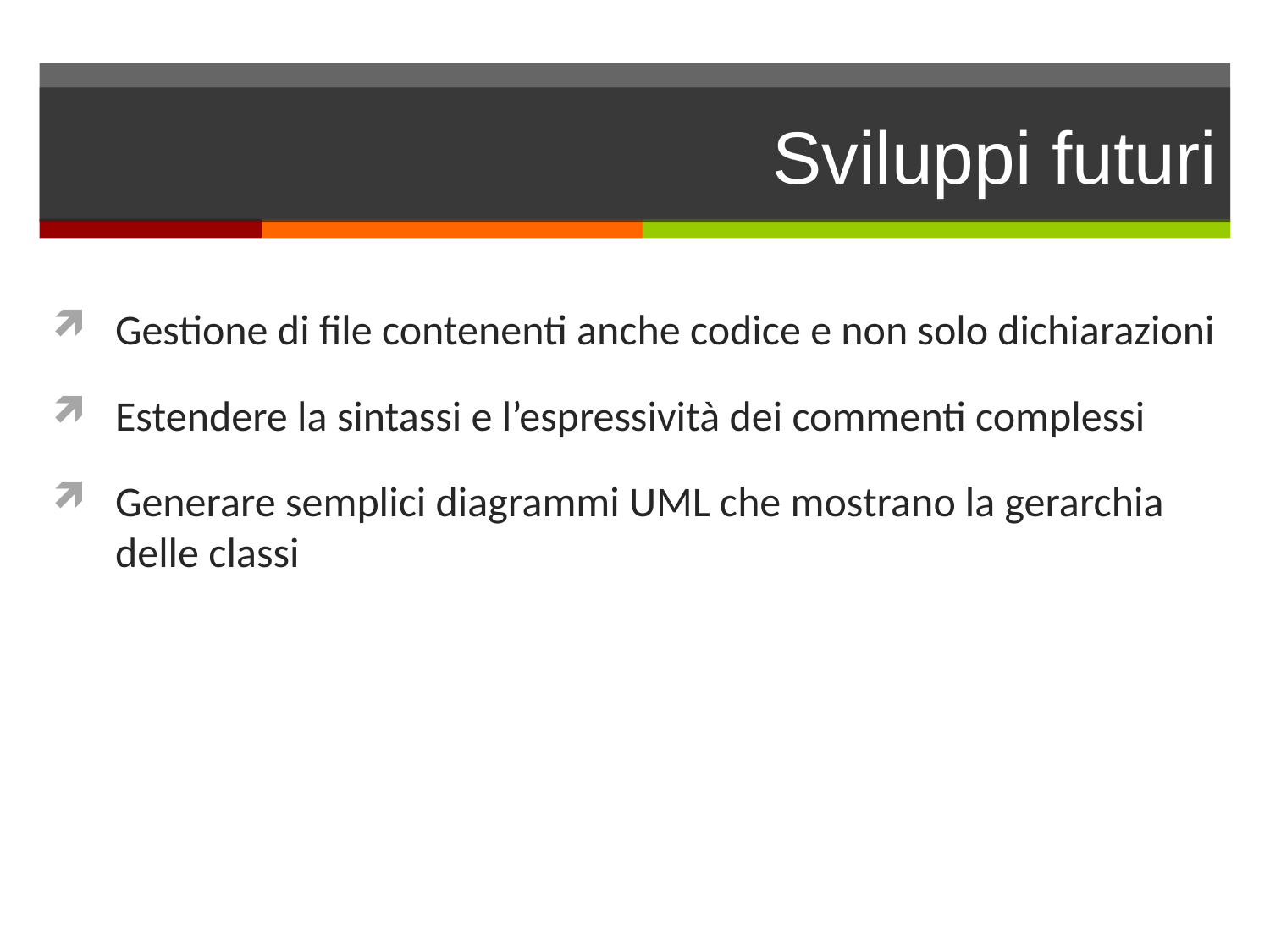

# Sviluppi futuri
Gestione di file contenenti anche codice e non solo dichiarazioni
Estendere la sintassi e l’espressività dei commenti complessi
Generare semplici diagrammi UML che mostrano la gerarchia delle classi